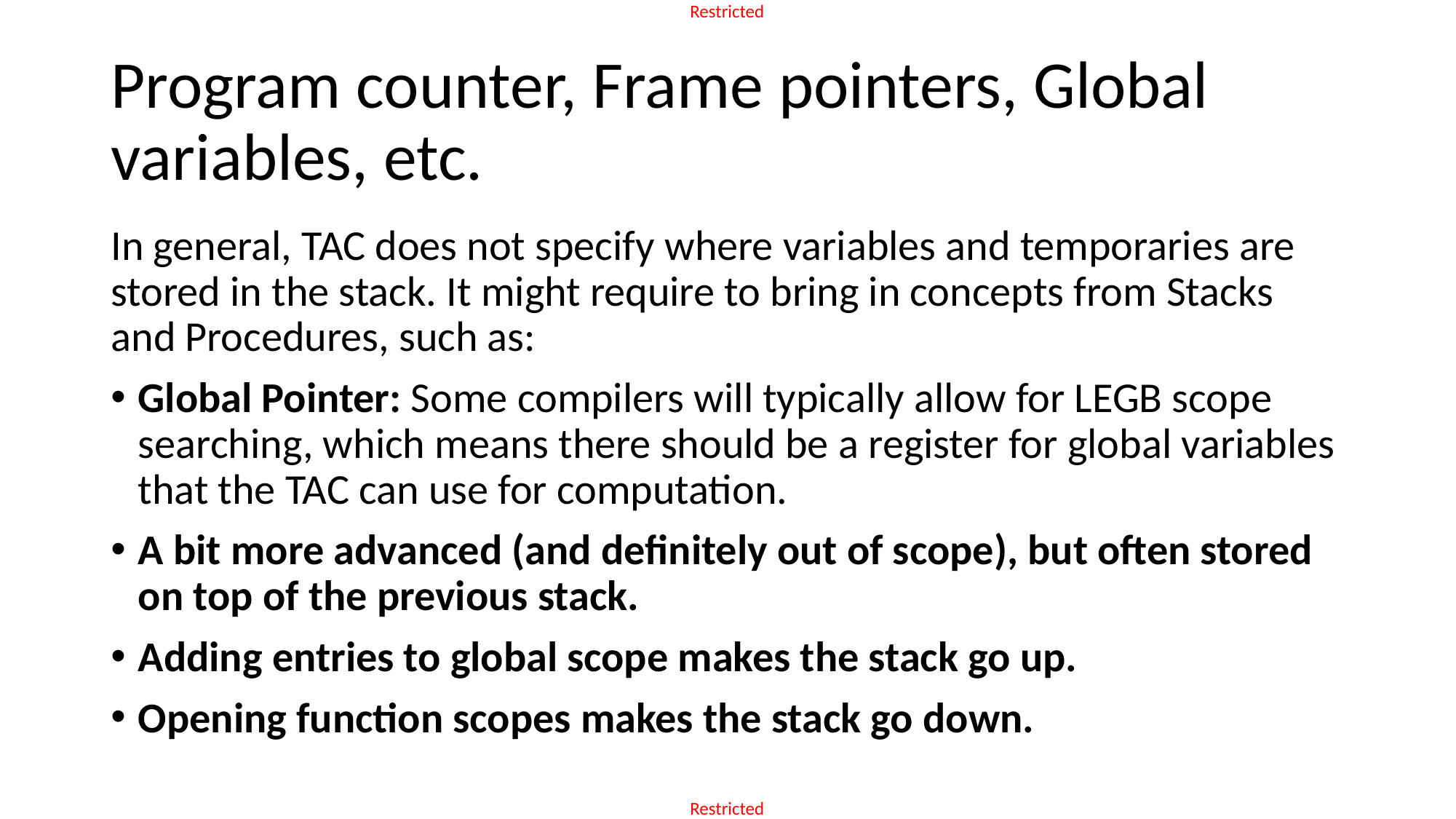

# Program counter, Frame pointers, Global variables, etc.
In general, TAC does not specify where variables and temporaries are stored in the stack. It might require to bring in concepts from Stacks and Procedures, such as:
Global Pointer: Some compilers will typically allow for LEGB scope searching, which means there should be a register for global variables that the TAC can use for computation.
A bit more advanced (and definitely out of scope), but often stored on top of the previous stack.
Adding entries to global scope makes the stack go up.
Opening function scopes makes the stack go down.